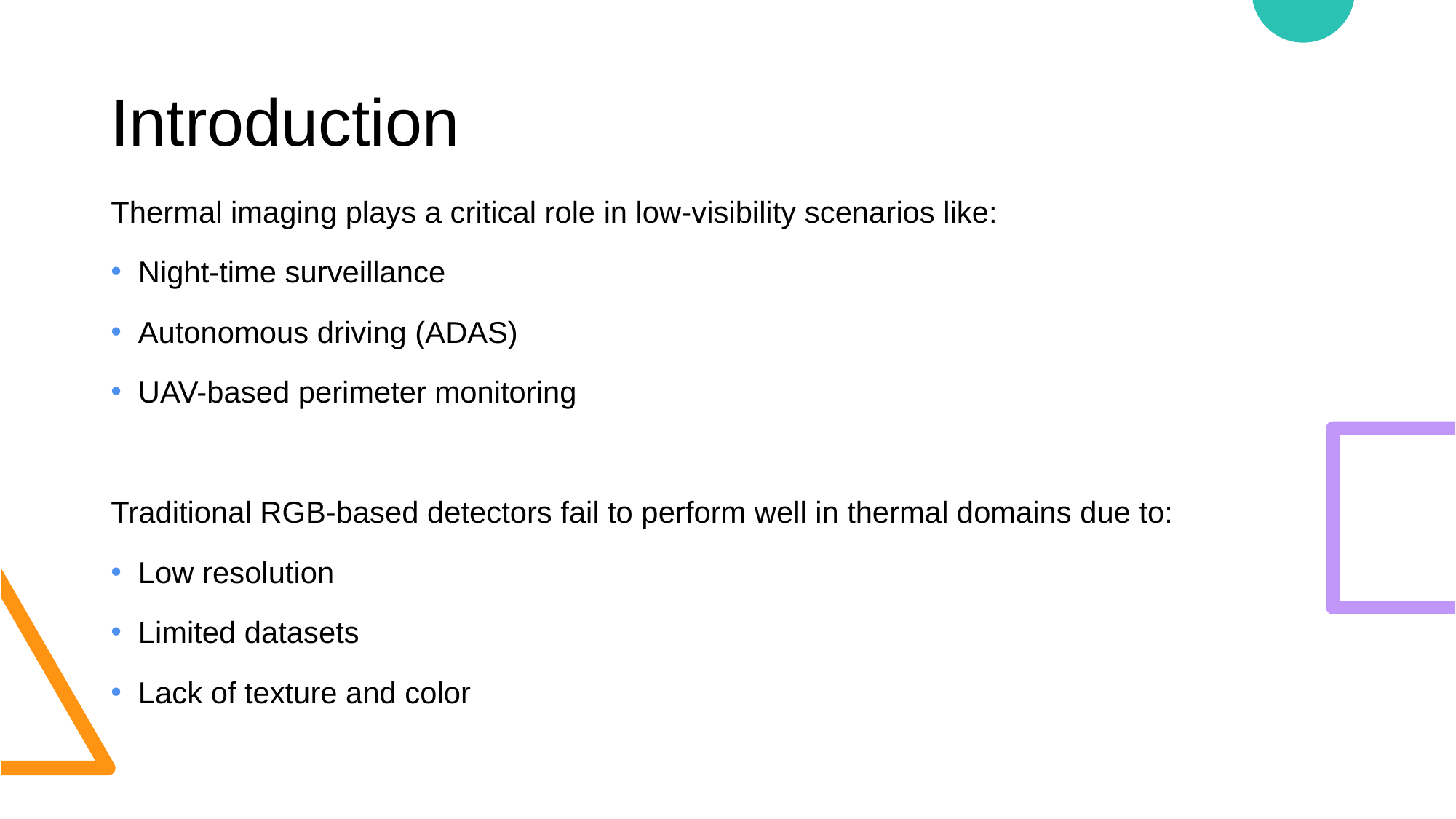

# Introduction
Thermal imaging plays a critical role in low-visibility scenarios like:
Night-time surveillance
Autonomous driving (ADAS)
UAV-based perimeter monitoring

Traditional RGB-based detectors fail to perform well in thermal domains due to:
Low resolution
Limited datasets
Lack of texture and color